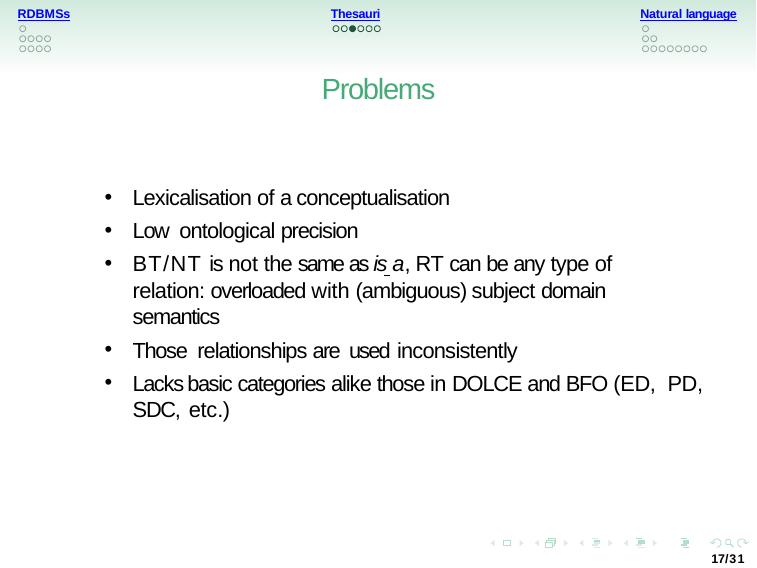

Natural language
RDBMSs
Thesauri

Problems
Lexicalisation of a conceptualisation
Low  ontological precision
BT/NT is not the same as is a, RT can be any type of  relation: overloaded with (ambiguous) subject domain  semantics
Those  relationships are  used inconsistently
Lacks basic categories alike those in DOLCE and BFO (ED,  PD, SDC, etc.)

17/31